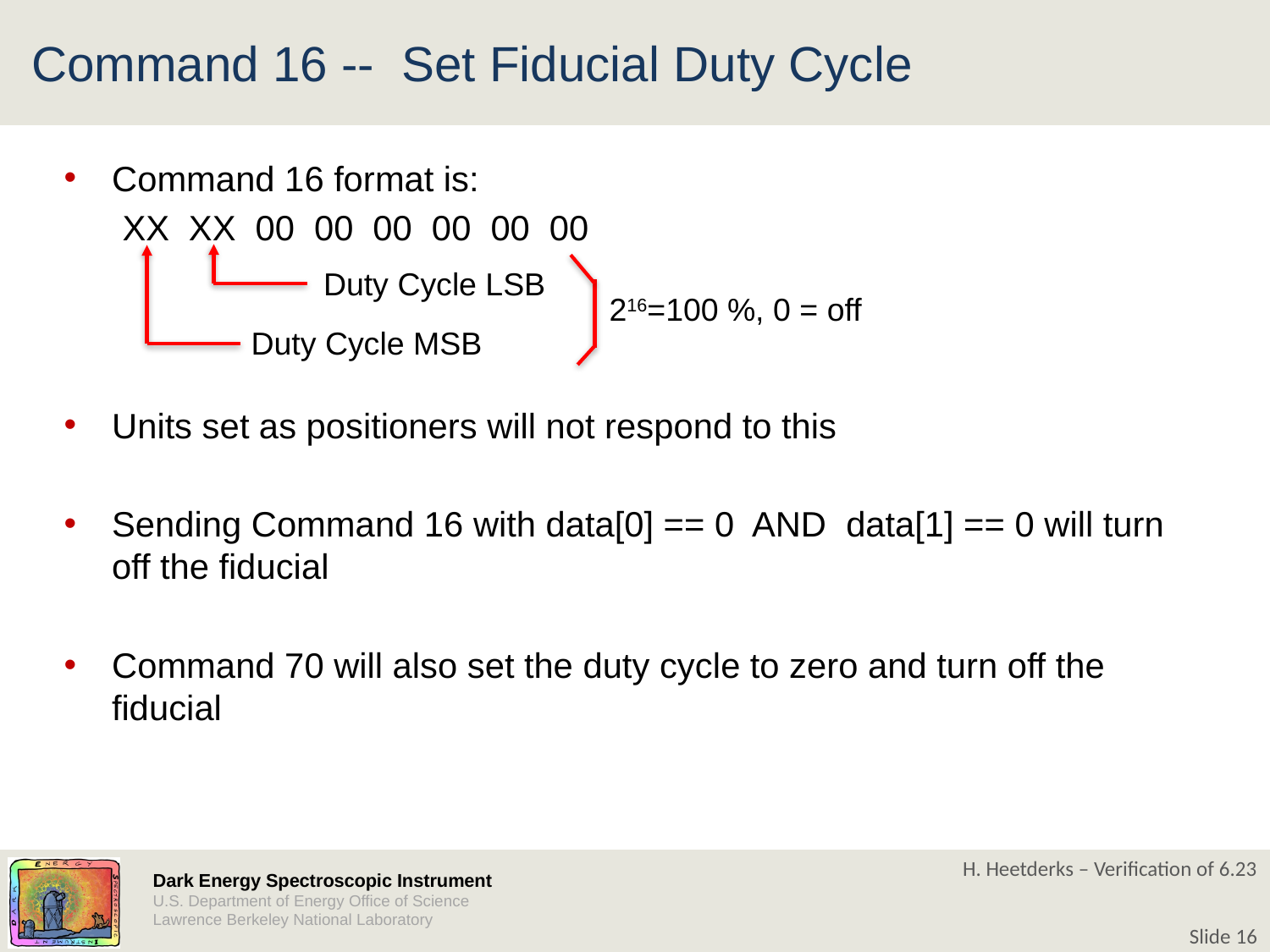

# Command 16 --  Set Fiducial Duty Cycle
Command 16 format is:
      XX  XX  00  00  00  00  00  00

Units set as positioners will not respond to this

Sending Command 16 with data[0] == 0  AND  data[1] == 0 will turn off the fiducial

Command 70 will also set the duty cycle to zero and turn off the fiducial

Duty Cycle LSB
  216=100 %, 0 = off
Duty Cycle MSB
H. Heetderks – Verification of 6.23
Slide 16